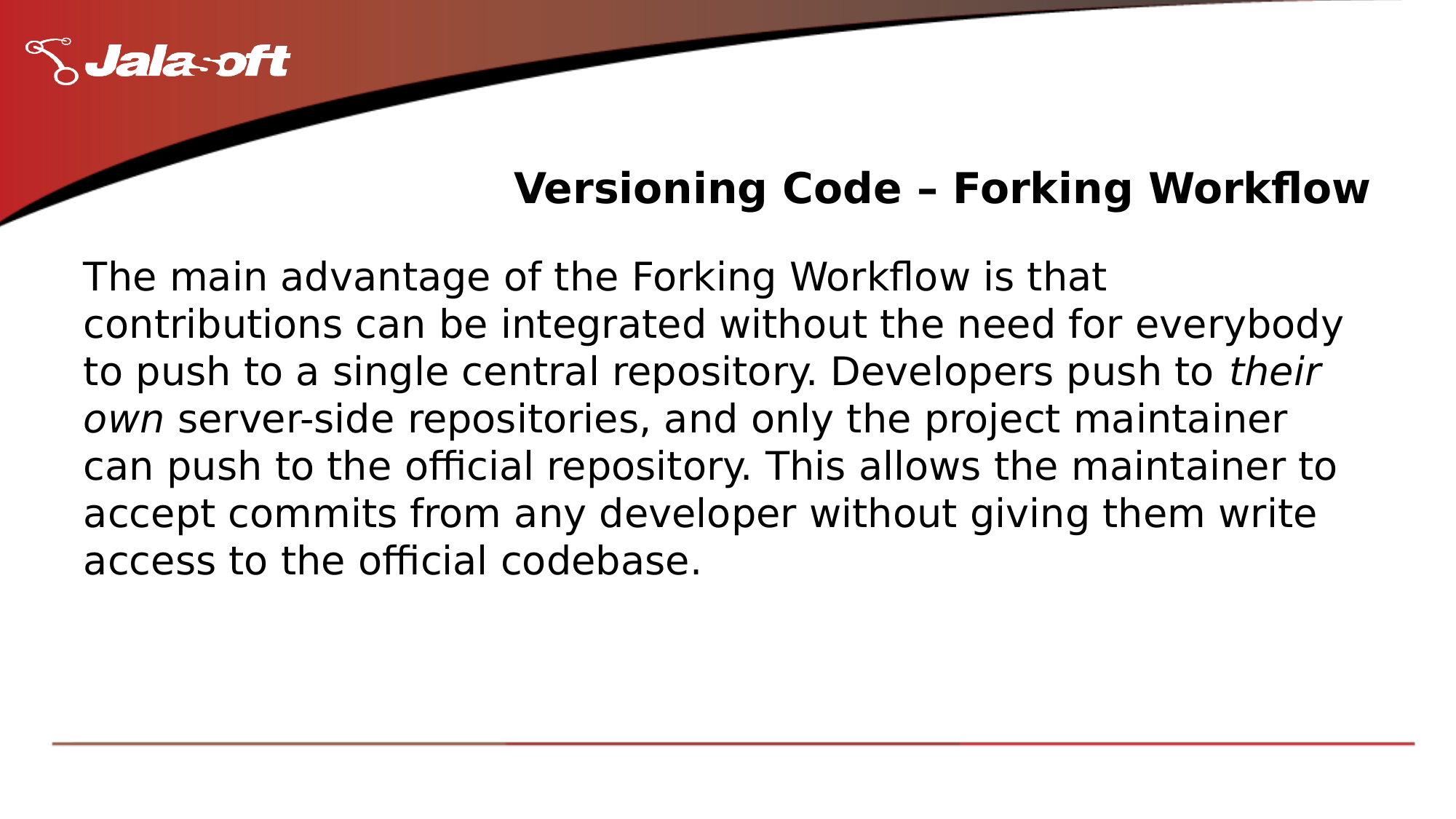

# Versioning Code – Forking Workflow
The main advantage of the Forking Workflow is that contributions can be integrated without the need for everybody to push to a single central repository. Developers push to their own server-side repositories, and only the project maintainer can push to the official repository. This allows the maintainer to accept commits from any developer without giving them write access to the official codebase.